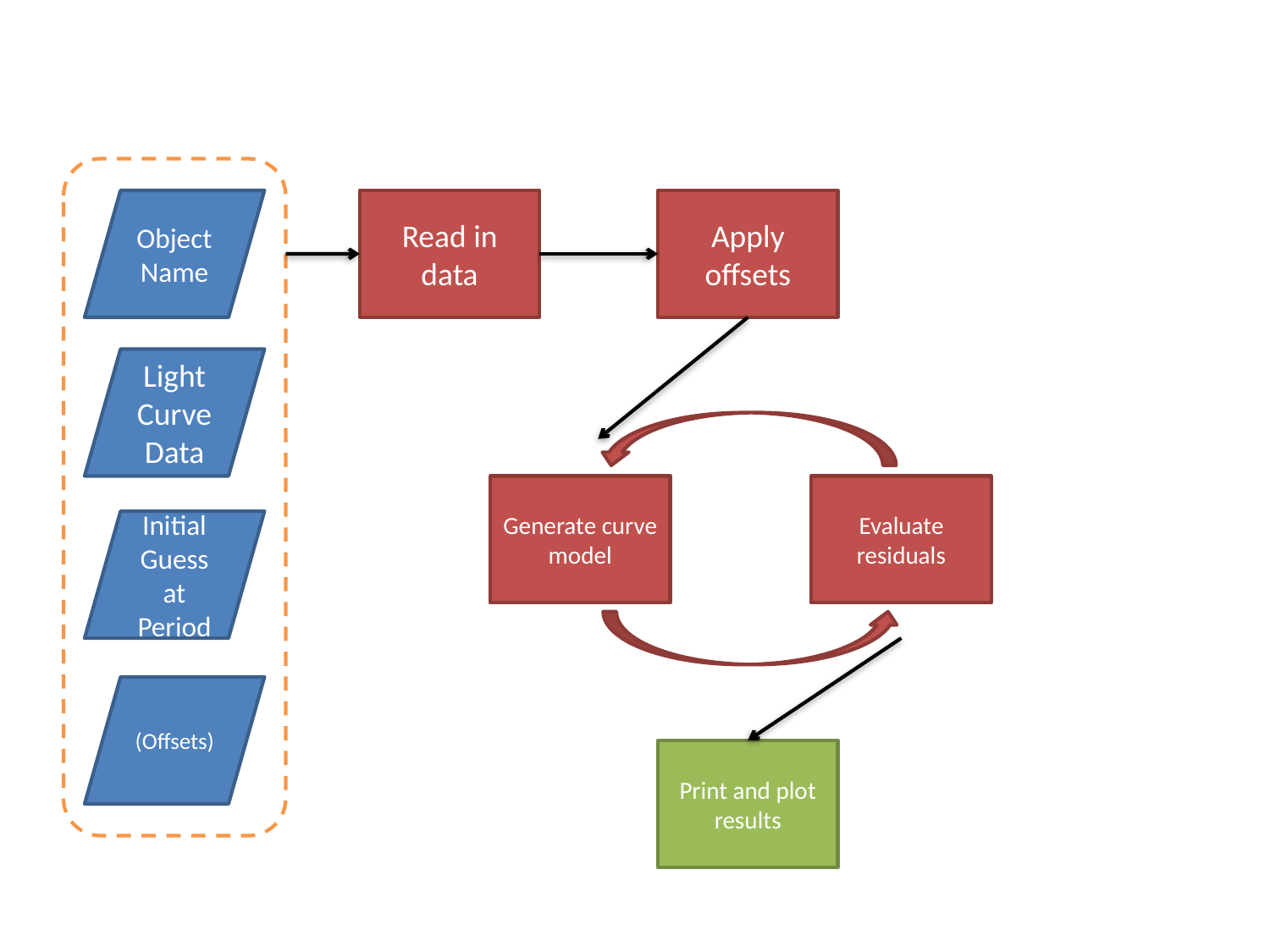

Object Name
Read in data
Apply offsets
Light Curve Data

Generate curve model
Evaluate residuals
Initial Guess at Period

(Offsets)
Print and plot results